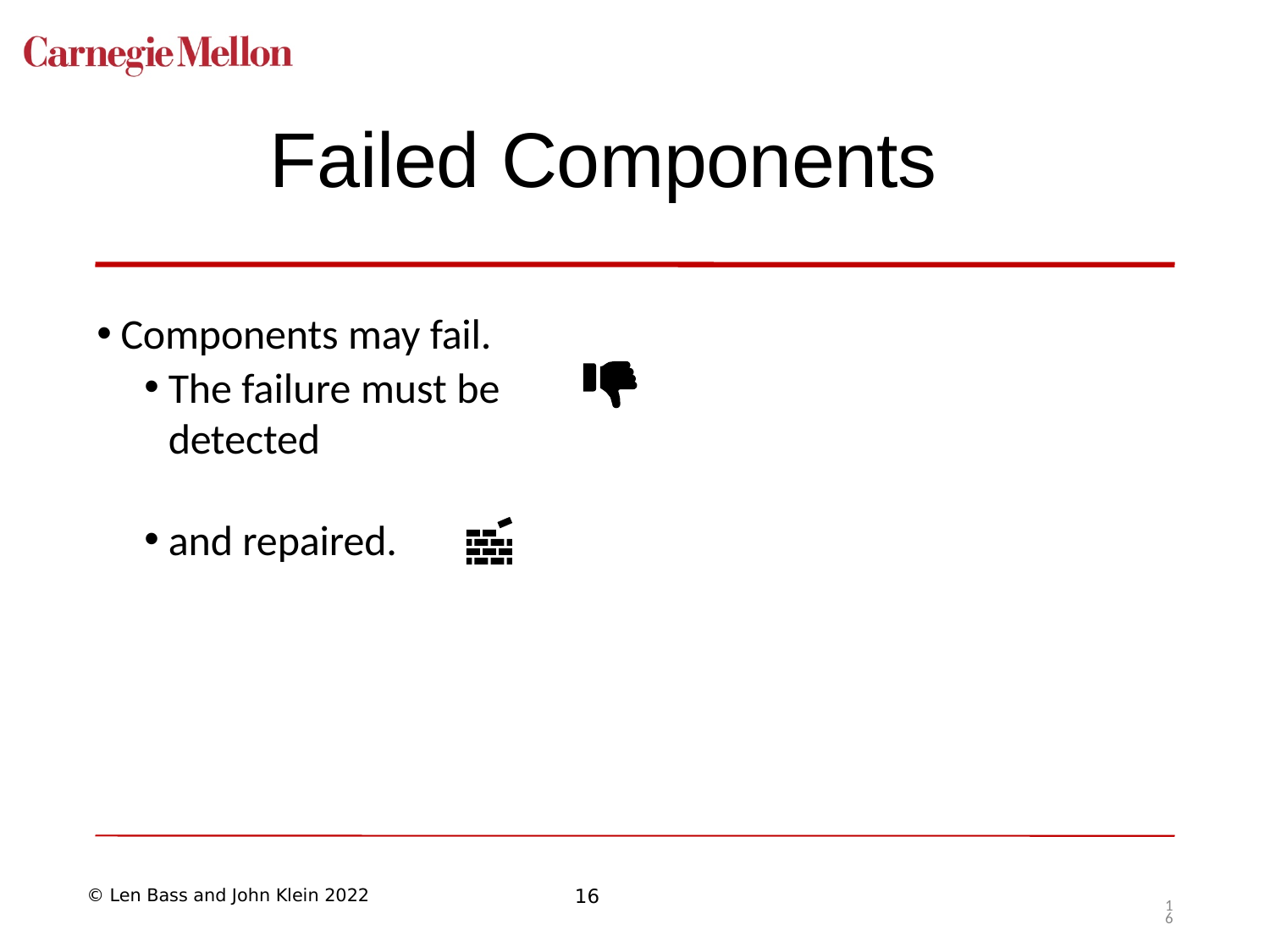

# Failed Components
Components may fail.
The failure must be detected

and repaired.

16